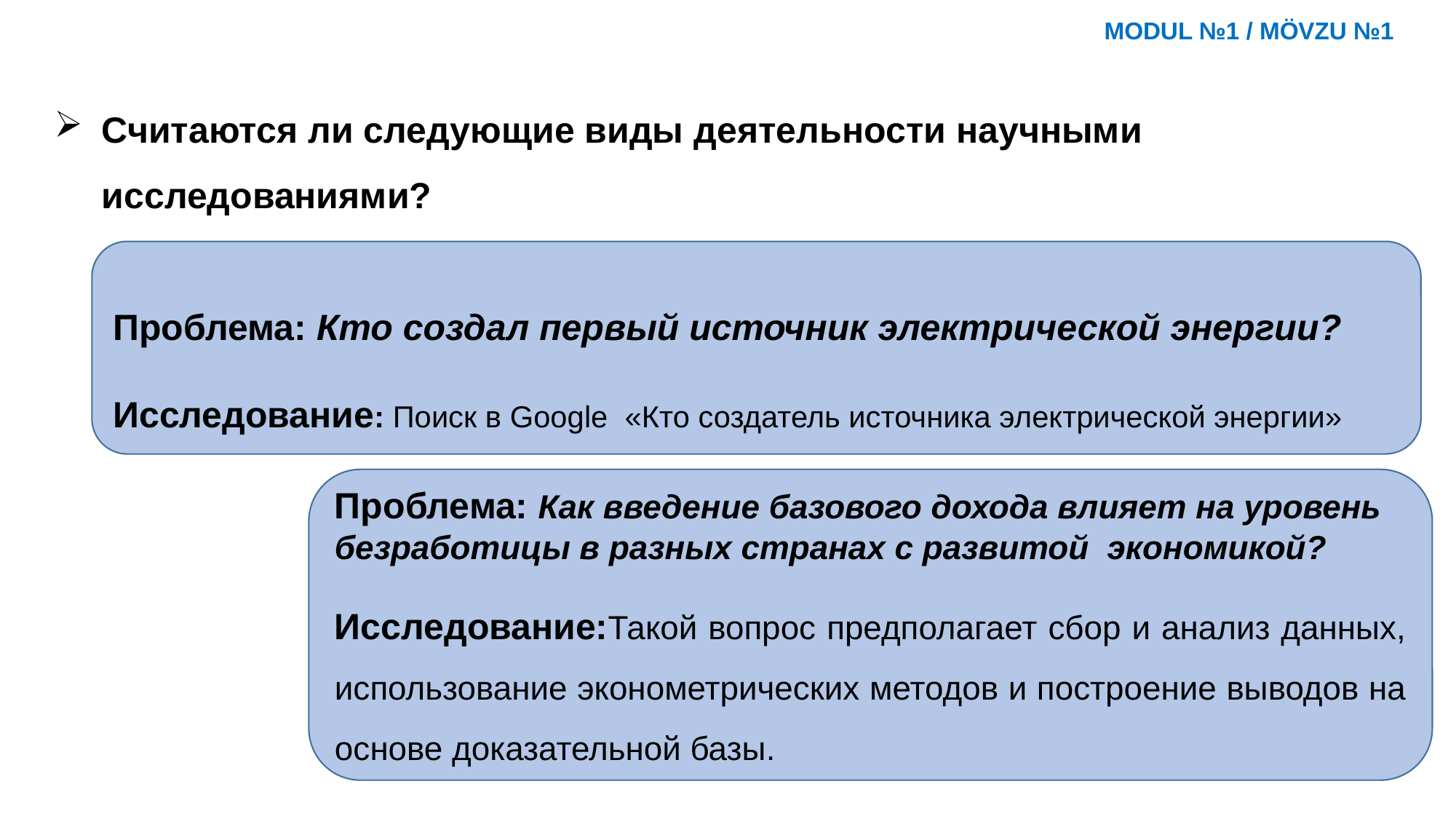

MODUL №1 / MÖVZU №1
Считаются ли следующие виды деятельности научными исследованиями?

Проблема: Кто создал первый источник электрической энергии?
Исследование: Поиск в Google  «Кто создатель источника электрической энергии»
Проблема: Как введение базового дохода влияет на уровень безработицы в разных странах с развитой  экономикой?
Исследование:Такой вопрос предполагает сбор и анализ данных, использование эконометрических методов и построение выводов на основе доказательной базы.